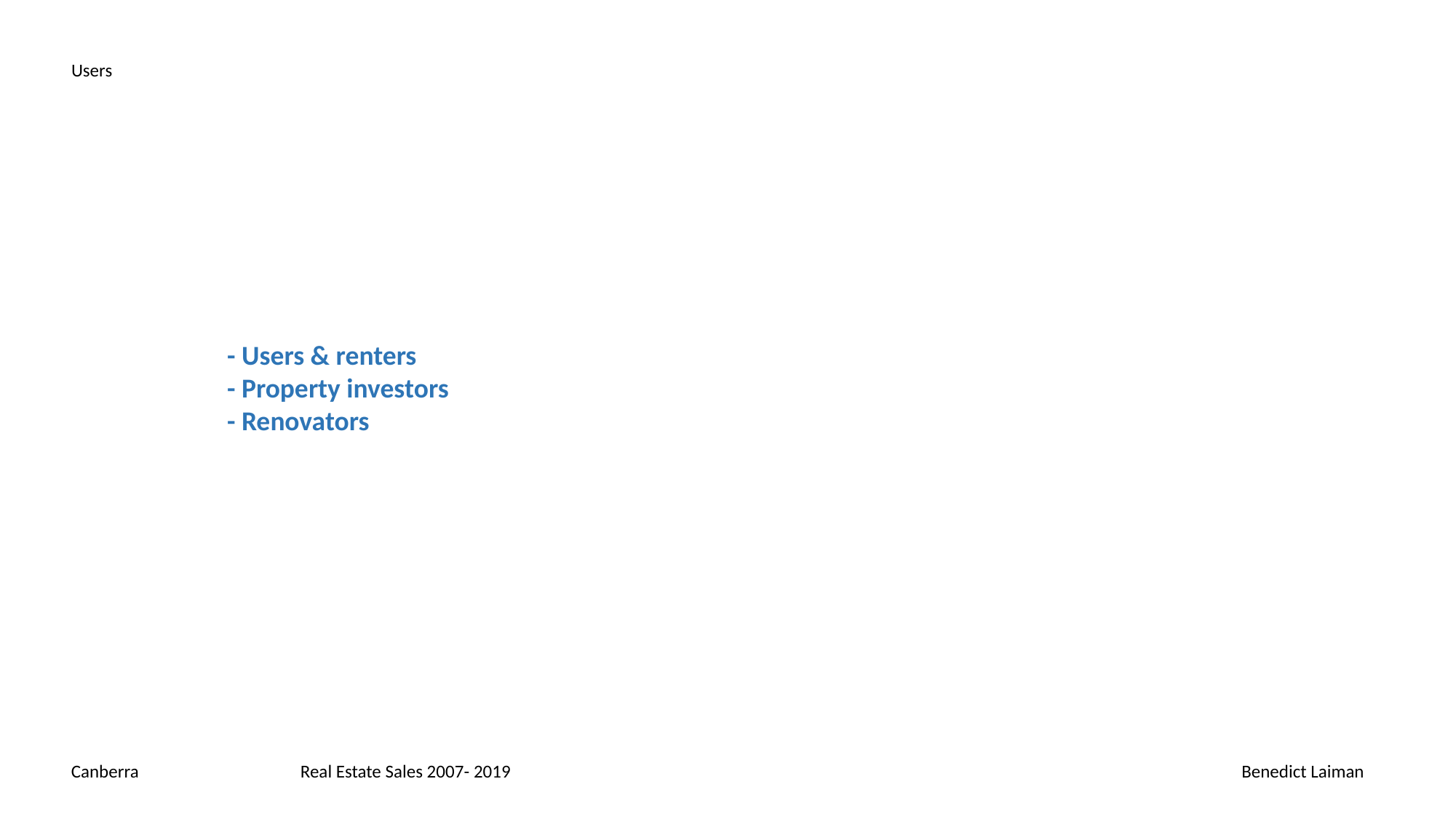

Users
- Users & renters
- Property investors
- Renovators
Real Estate Sales 2007- 2019
Benedict Laiman
Canberra